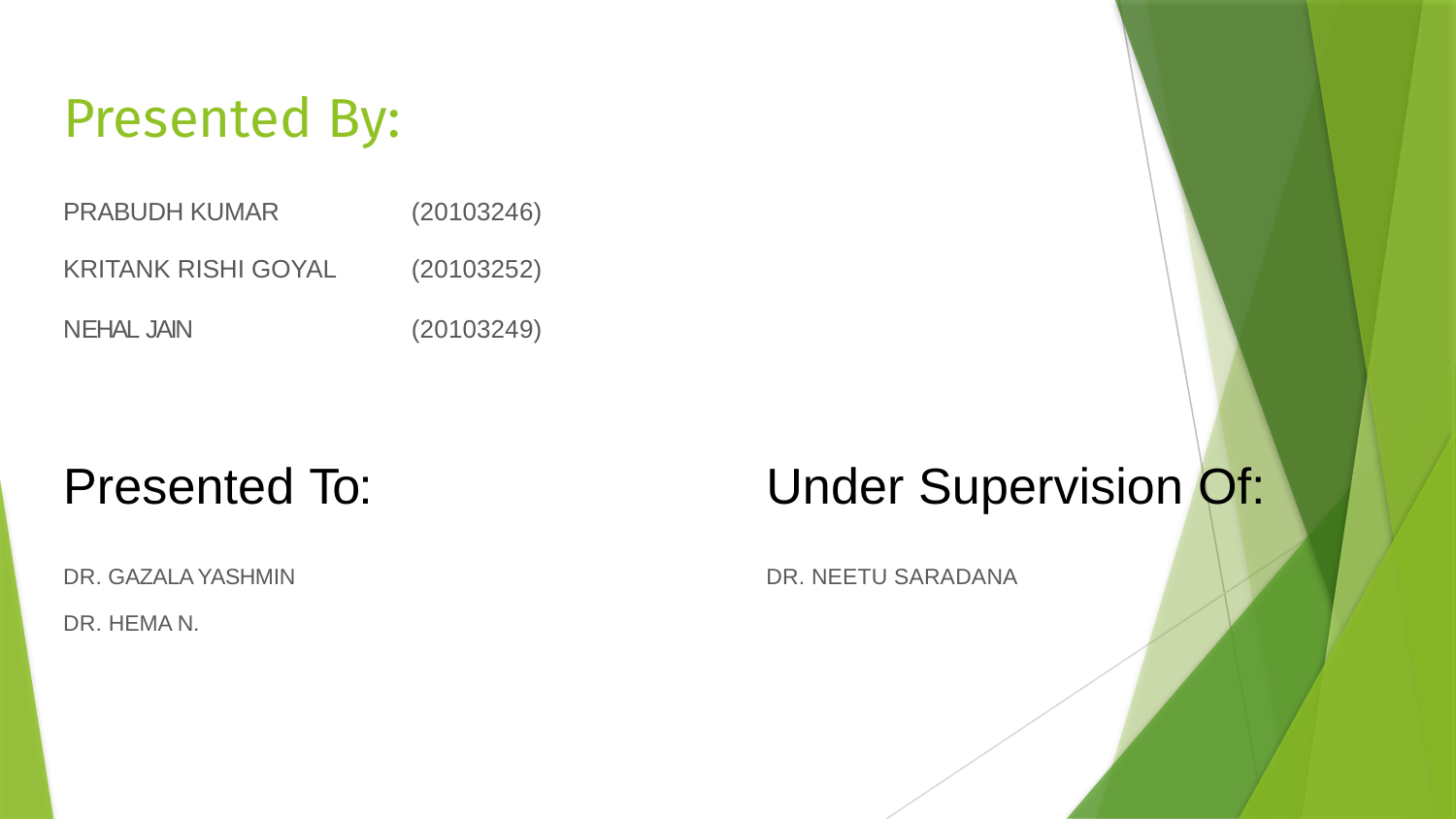

# Presented By:
| PRABUDH KUMAR | (20103246) |
| --- | --- |
| KRITANK RISHI GOYAL | (20103252) |
| NEHAL JAIN | (20103249) |
Presented To:
Under Supervision Of:
DR. GAZALA YASHMIN
DR. HEMA N.

DR. NEETU SARADANA